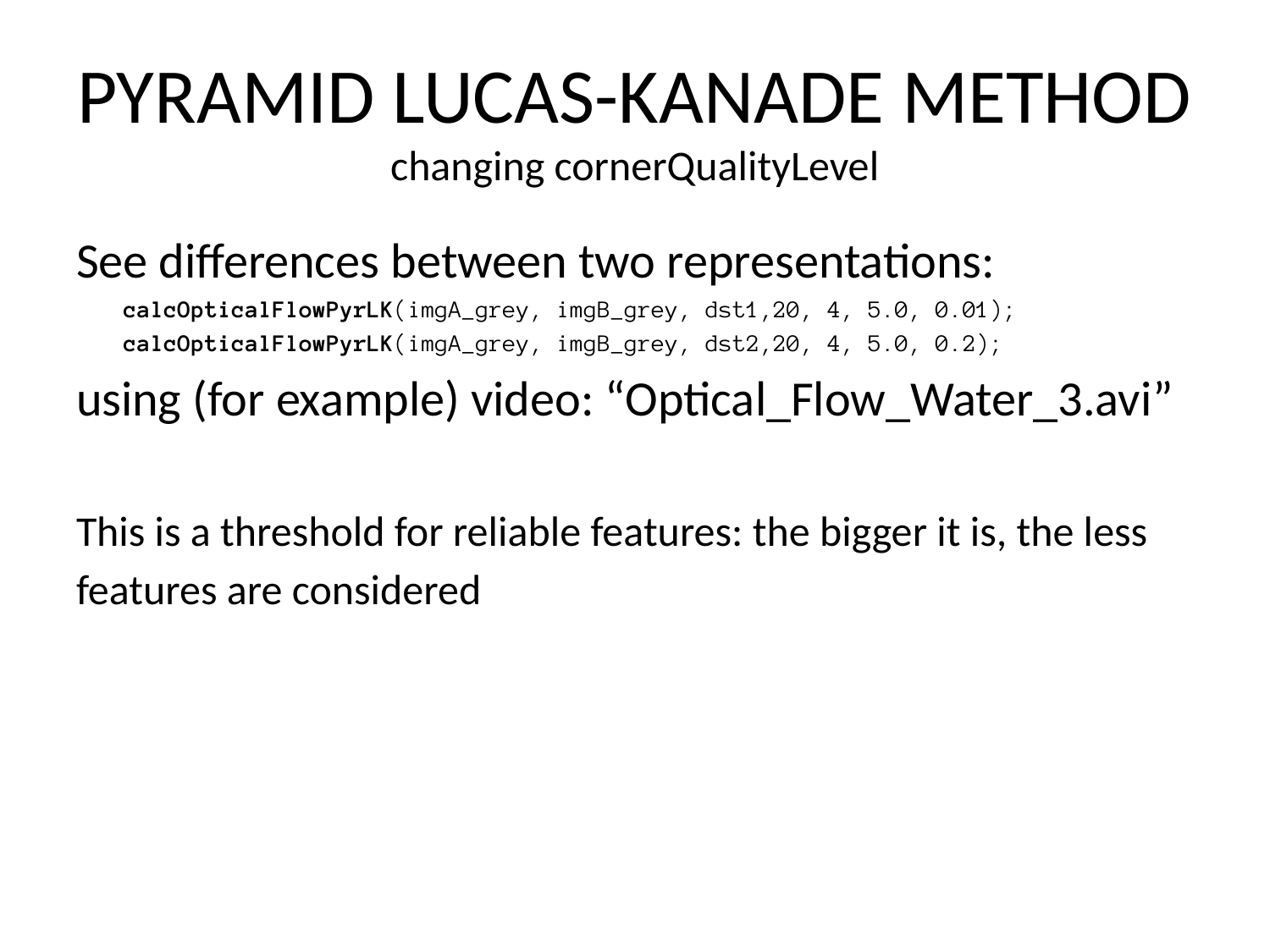

# PYRAMID LUCAS-KANADE METHOD changing cornerQualityLevel
See differences between two representations:
	calcOpticalFlowPyrLK(imgA_grey, imgB_grey, dst1,20, 4, 5.0, 0.01);
	calcOpticalFlowPyrLK(imgA_grey, imgB_grey, dst2,20, 4, 5.0, 0.2);
using (for example) video: “Optical_Flow_Water_3.avi”

This is a threshold for reliable features: the bigger it is, the less
features are considered